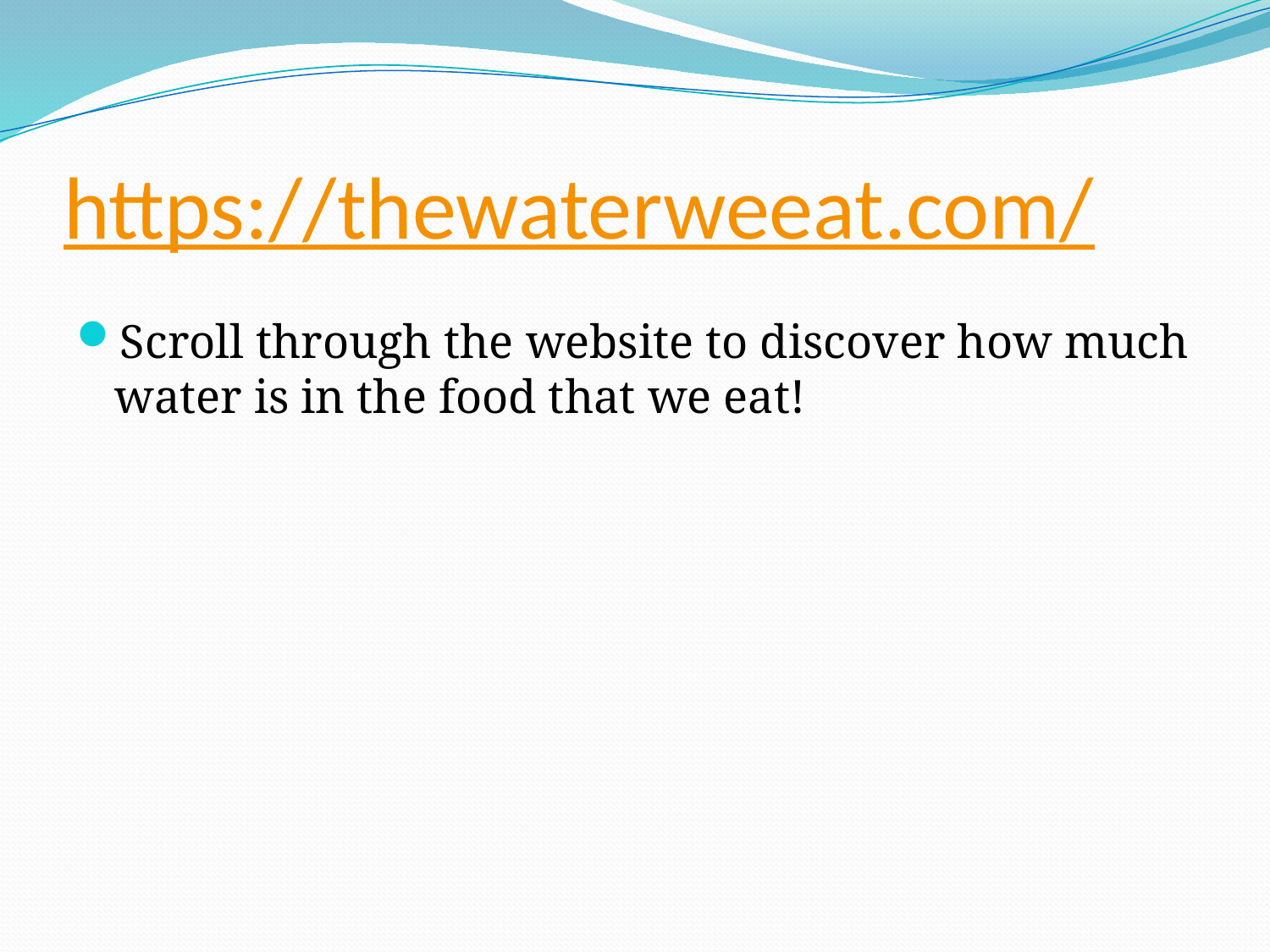

# https://thewaterweeat.com/
Scroll through the website to discover how much water is in the food that we eat!